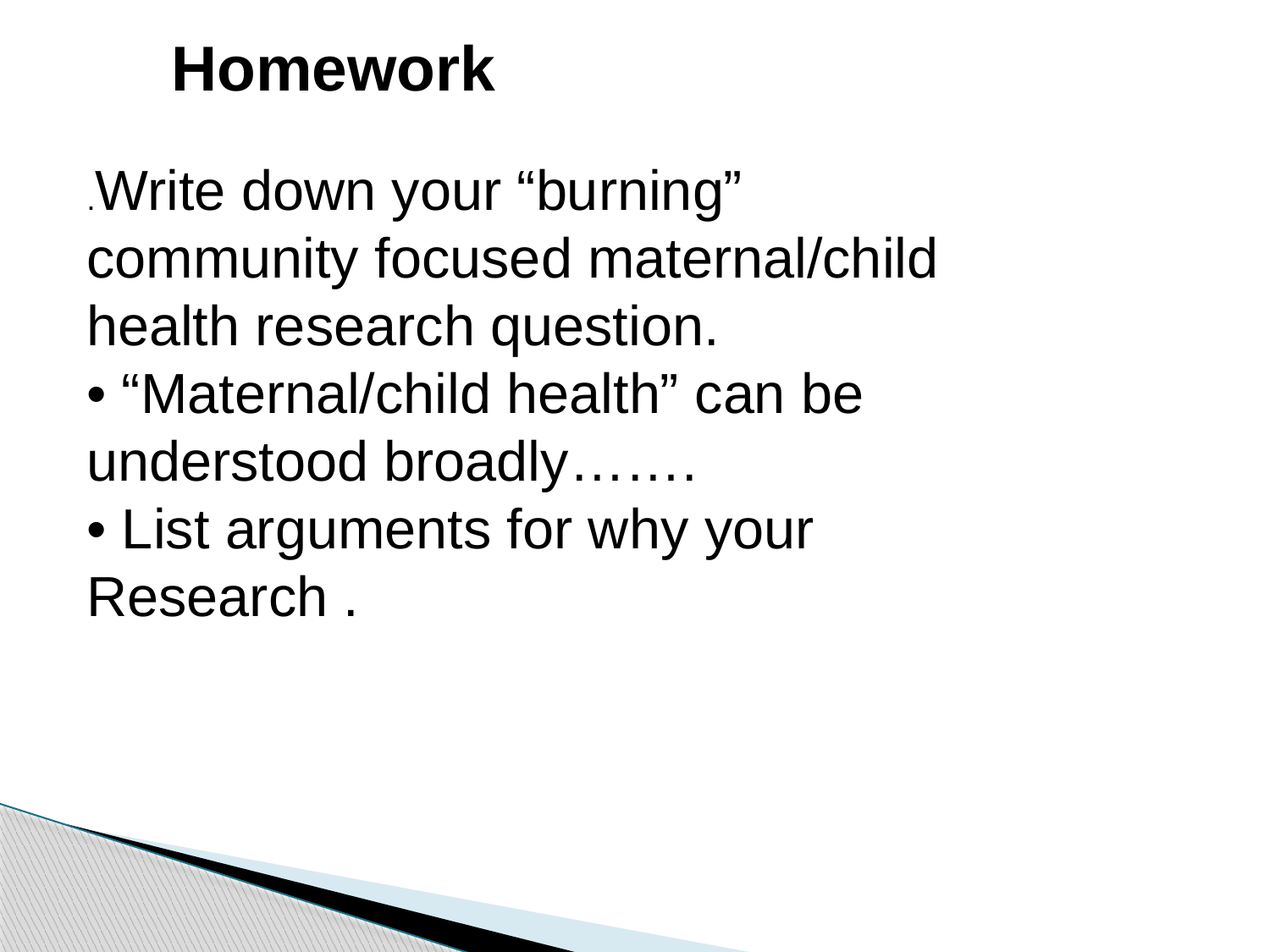

Homework
.Write down your “burning”
community focused maternal/child
health research question.
• “Maternal/child health” can be
understood broadly…….
• List arguments for why your
Research .